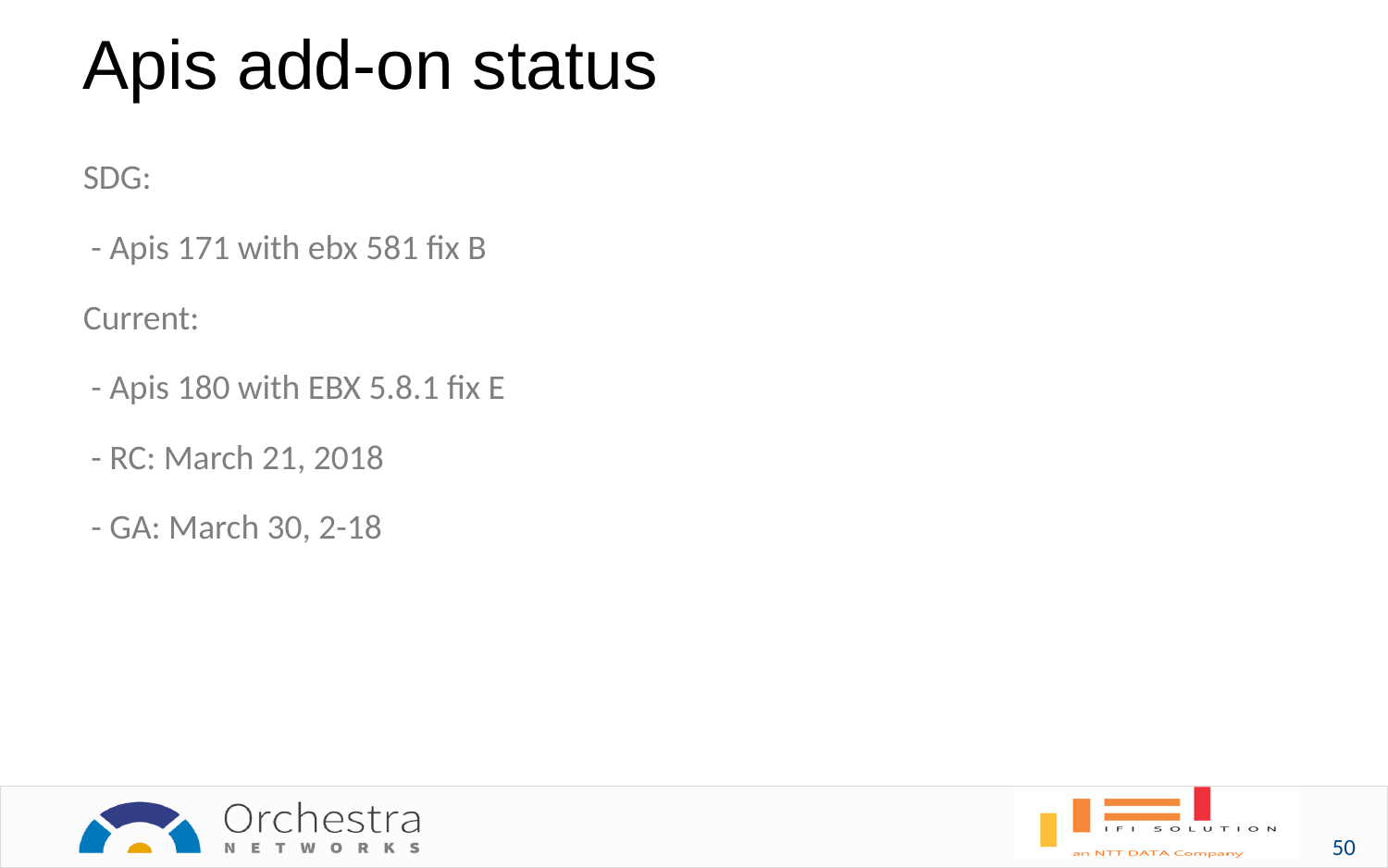

# Apis add-on status
SDG:
 - Apis 171 with ebx 581 fix B
Current:
 - Apis 180 with EBX 5.8.1 fix E
 - RC: March 21, 2018
 - GA: March 30, 2-18